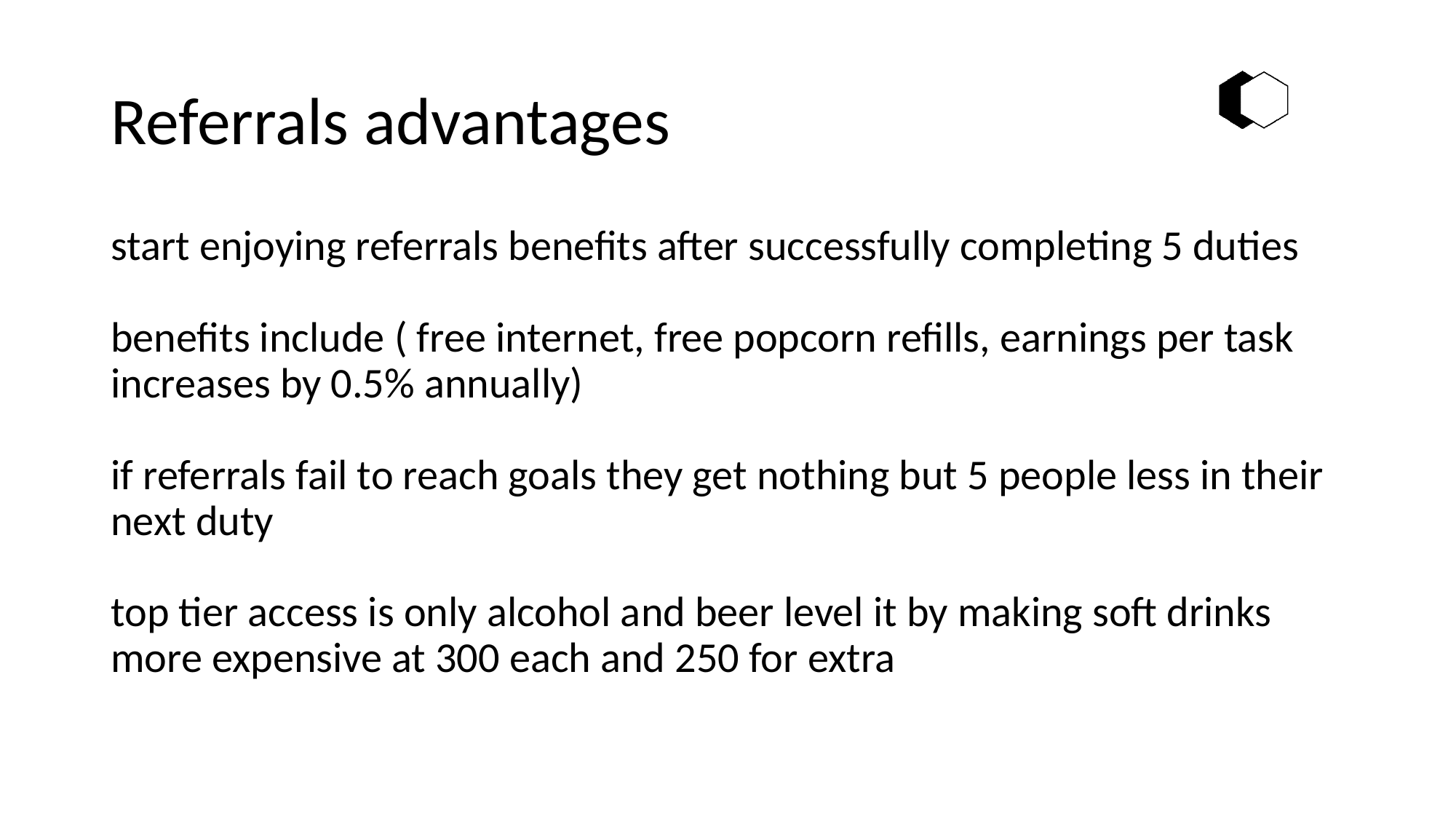

# Referrals advantages
start enjoying referrals benefits after successfully completing 5 duties
benefits include ( free internet, free popcorn refills, earnings per task increases by 0.5% annually)
if referrals fail to reach goals they get nothing but 5 people less in their next duty
top tier access is only alcohol and beer level it by making soft drinks more expensive at 300 each and 250 for extra